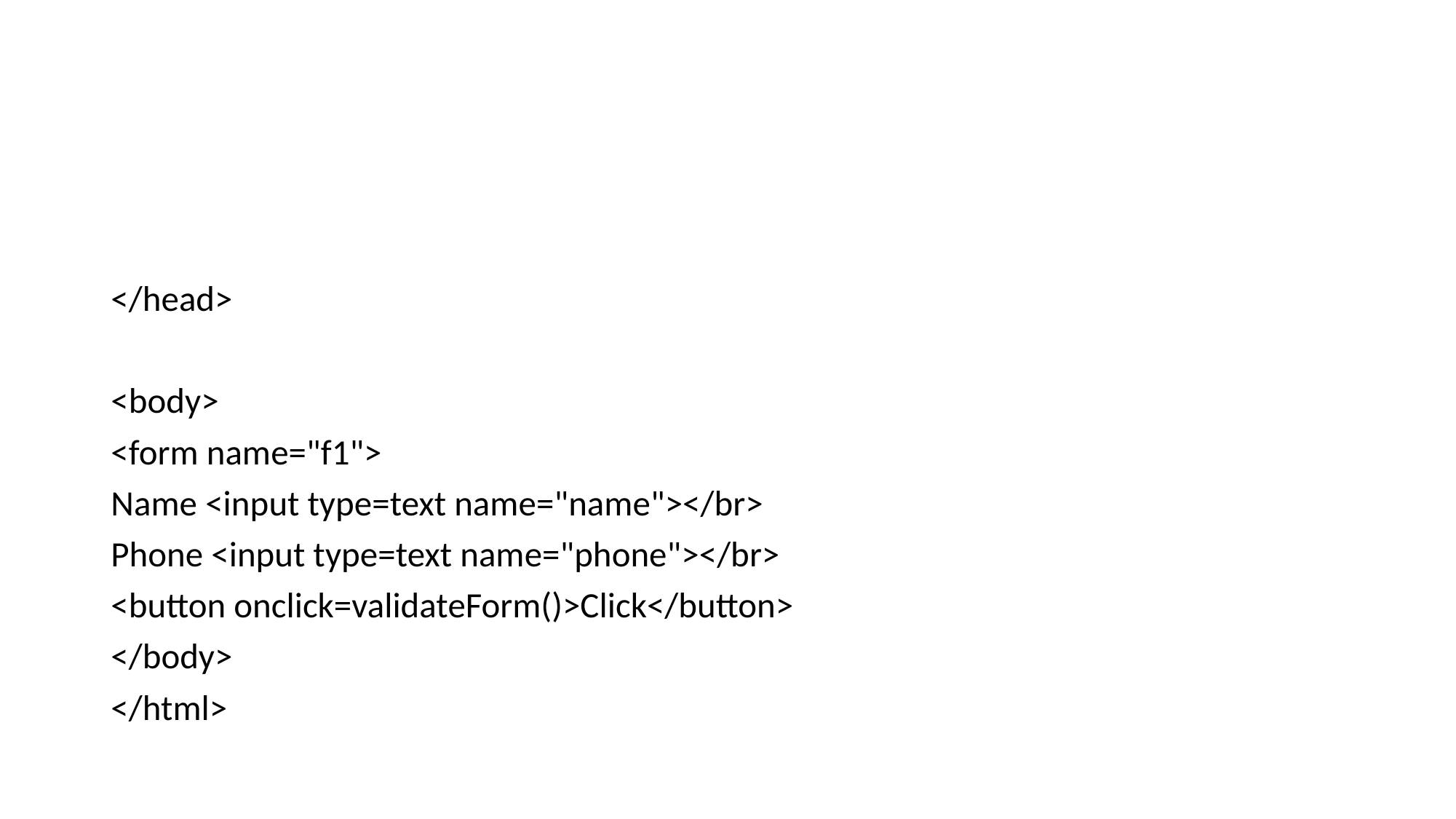

#

</head>

<body>
<form name="f1">
Name <input type=text name="name"></br>
Phone <input type=text name="phone"></br>
<button onclick=validateForm()>Click</button>
</body>
</html>